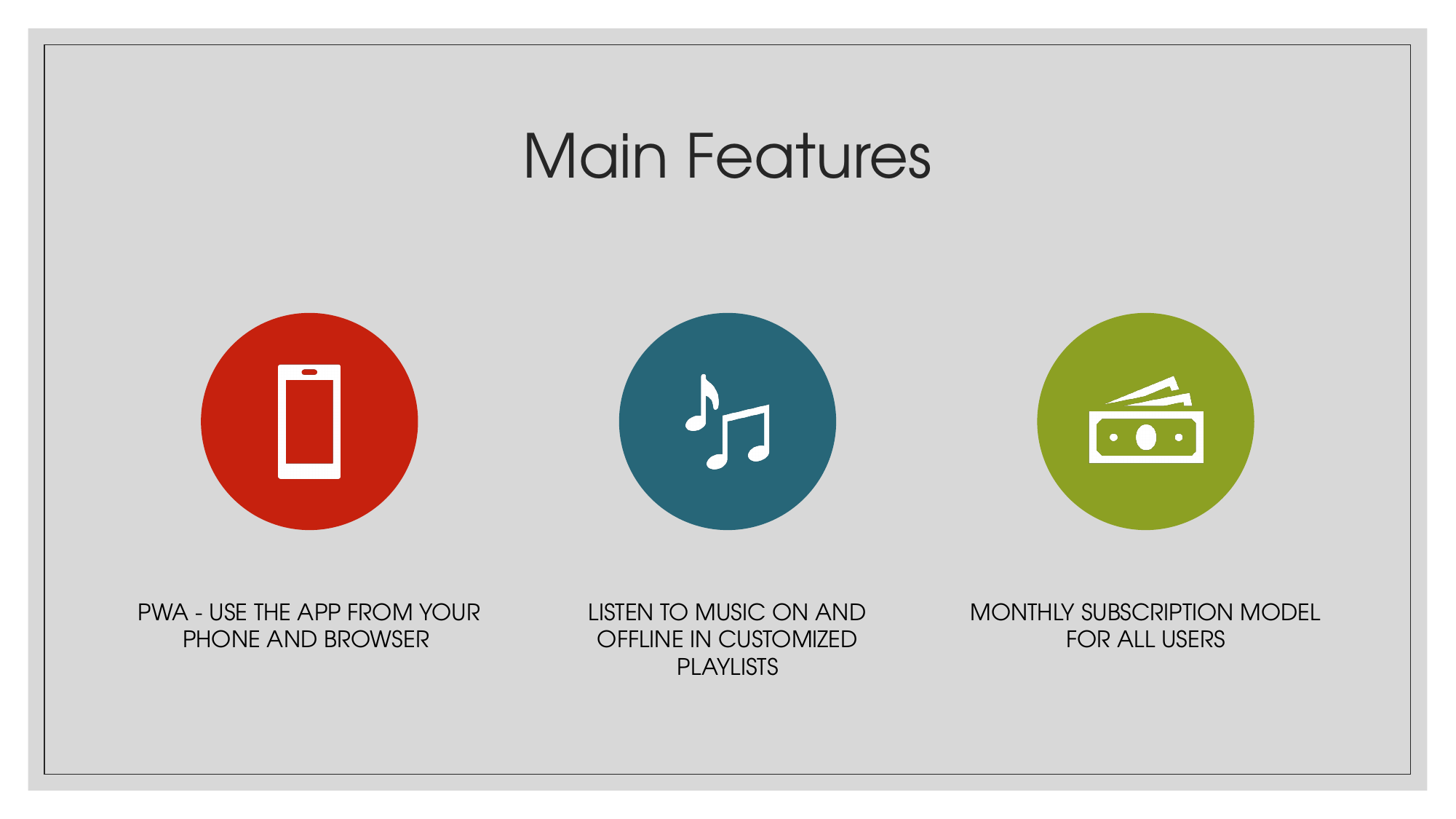

# Main Features
PWA - Use the app from your phone and browser
Listen to music on and offline in customized playlists
Monthly subscription model for all users